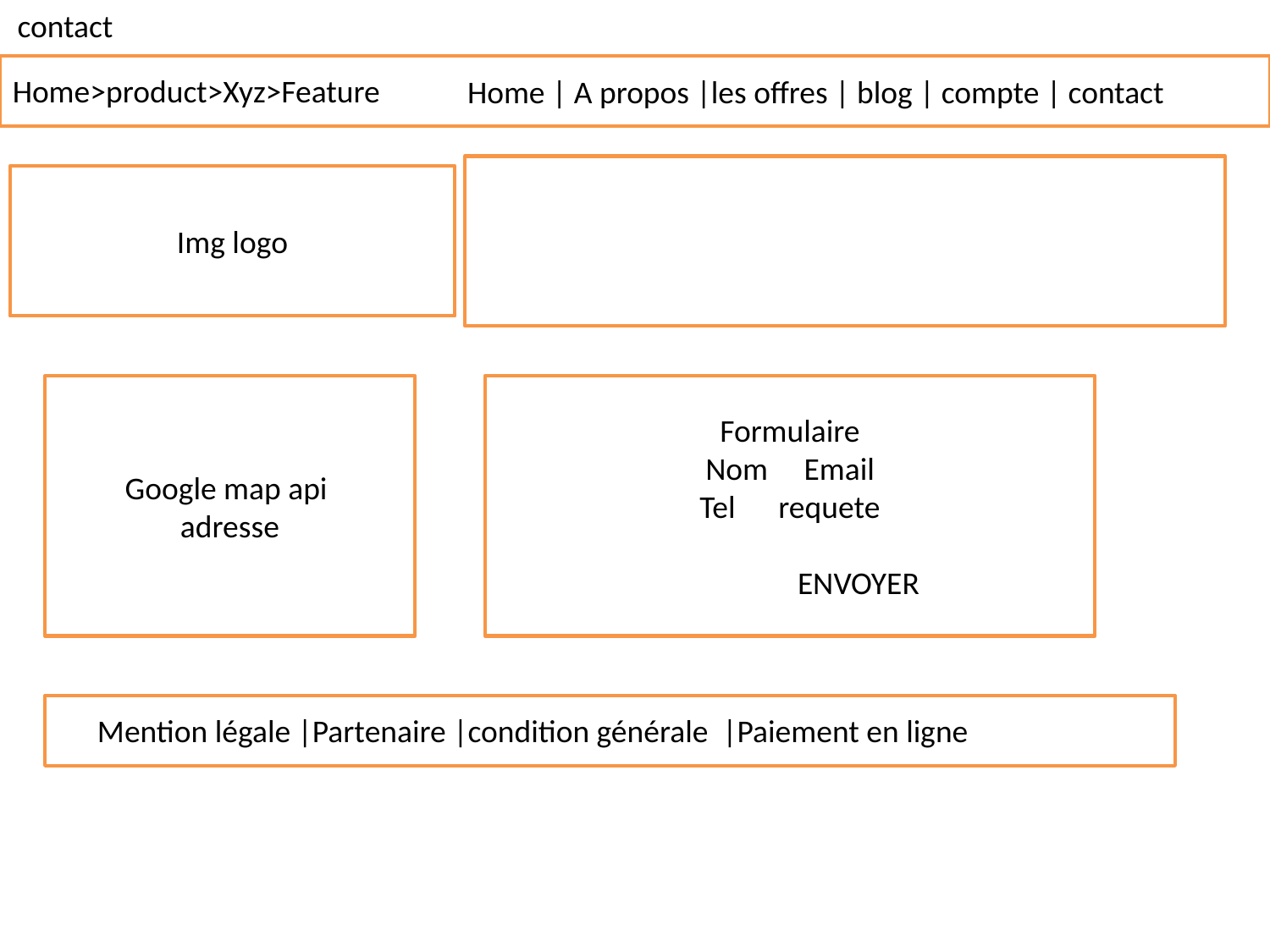

contact

Home>product>Xyz>Feature
Home | A propos |les offres | blog | compte | contact

Img logo
Google map api
adresse
Formulaire
Nom     Email
Tel      requete

                   ENVOYER

Mention légale |Partenaire |condition générale  |Paiement en ligne